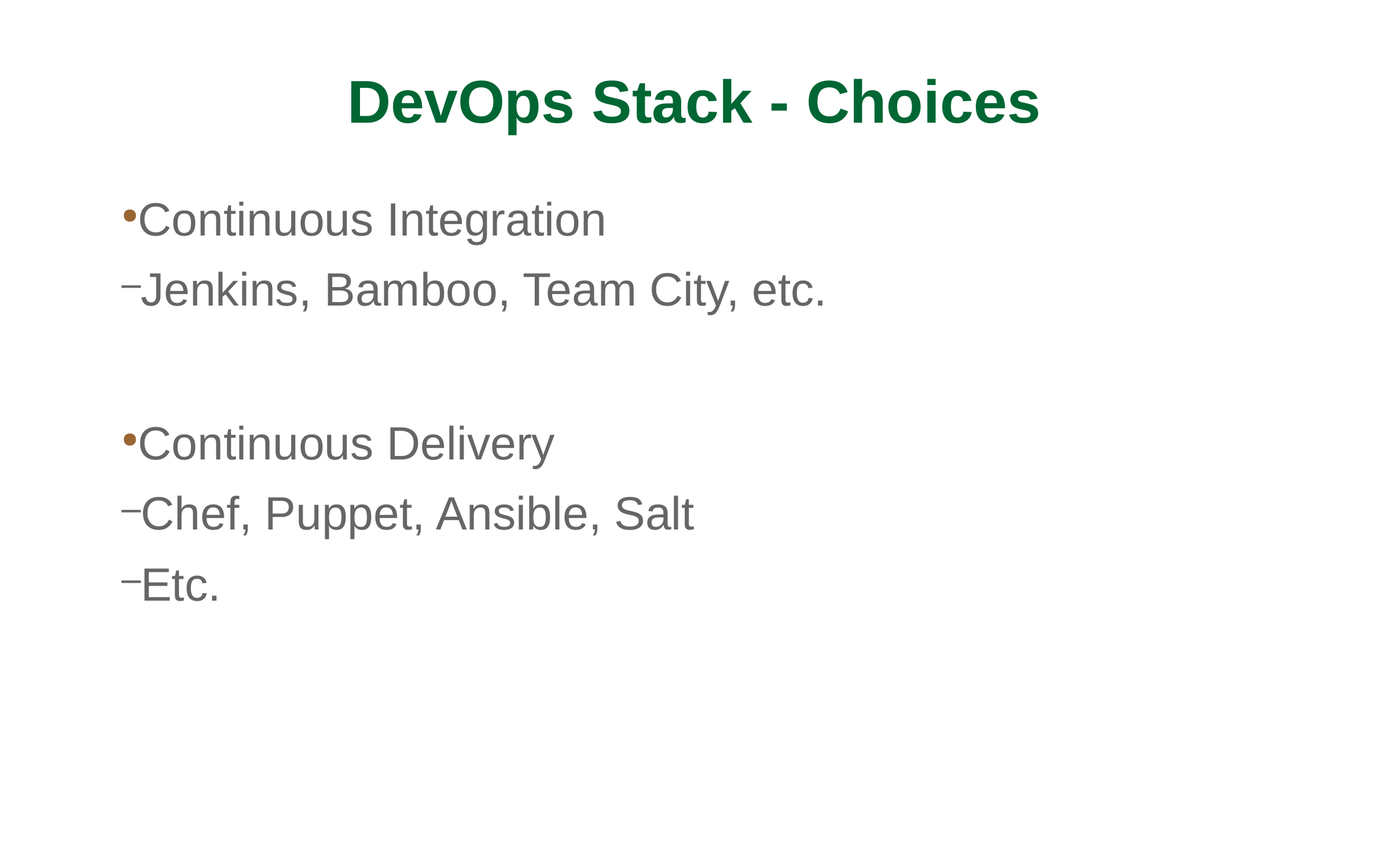

DevOps Stack - Choices
Continuous Integration
Jenkins, Bamboo, Team City, etc.

Continuous Delivery
Chef, Puppet, Ansible, Salt
Etc.